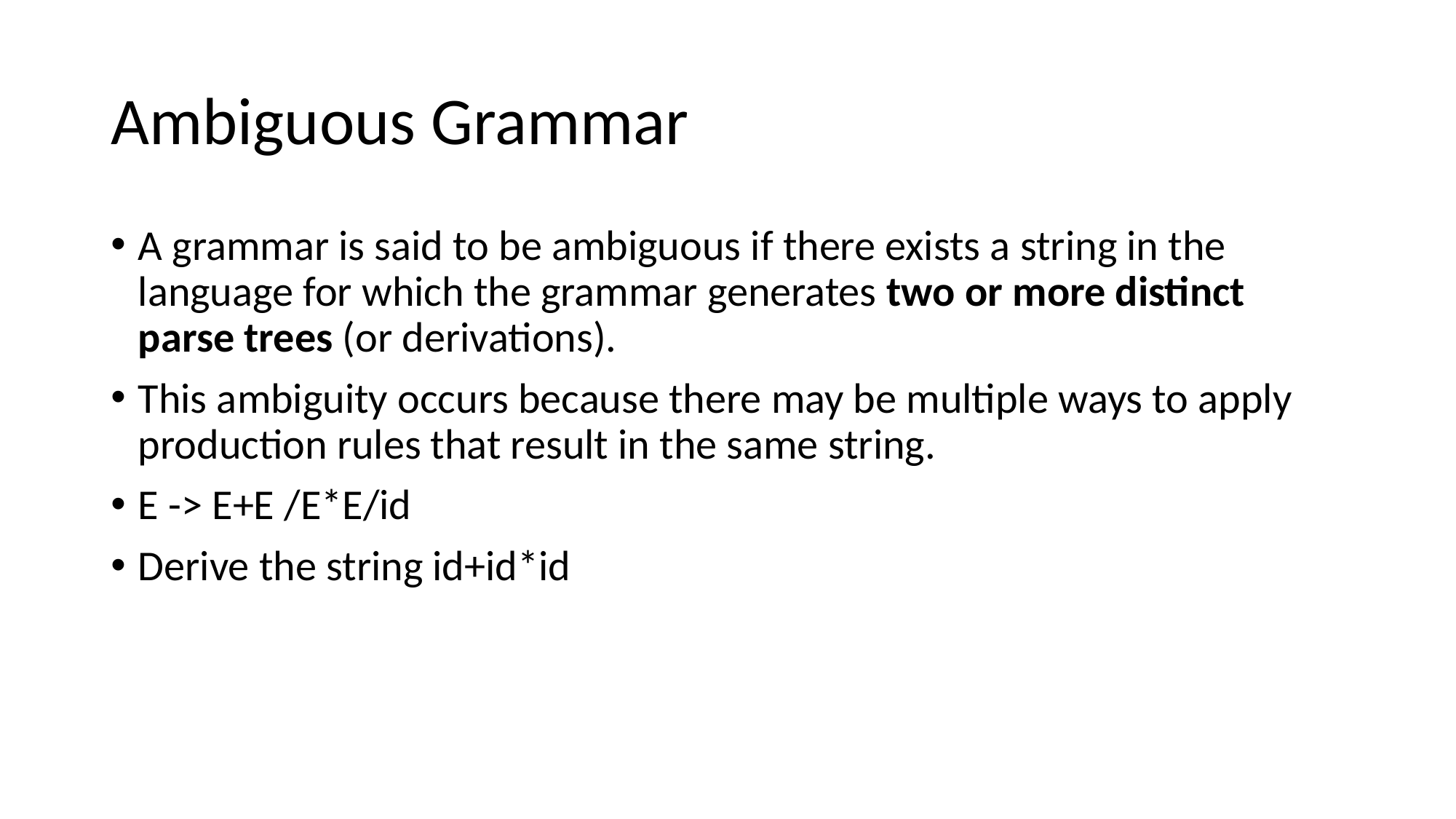

# Ambiguous Grammar
A grammar is said to be ambiguous if there exists a string in the language for which the grammar generates two or more distinct parse trees (or derivations).
This ambiguity occurs because there may be multiple ways to apply production rules that result in the same string.
E -> E+E /E*E/id
Derive the string id+id*id